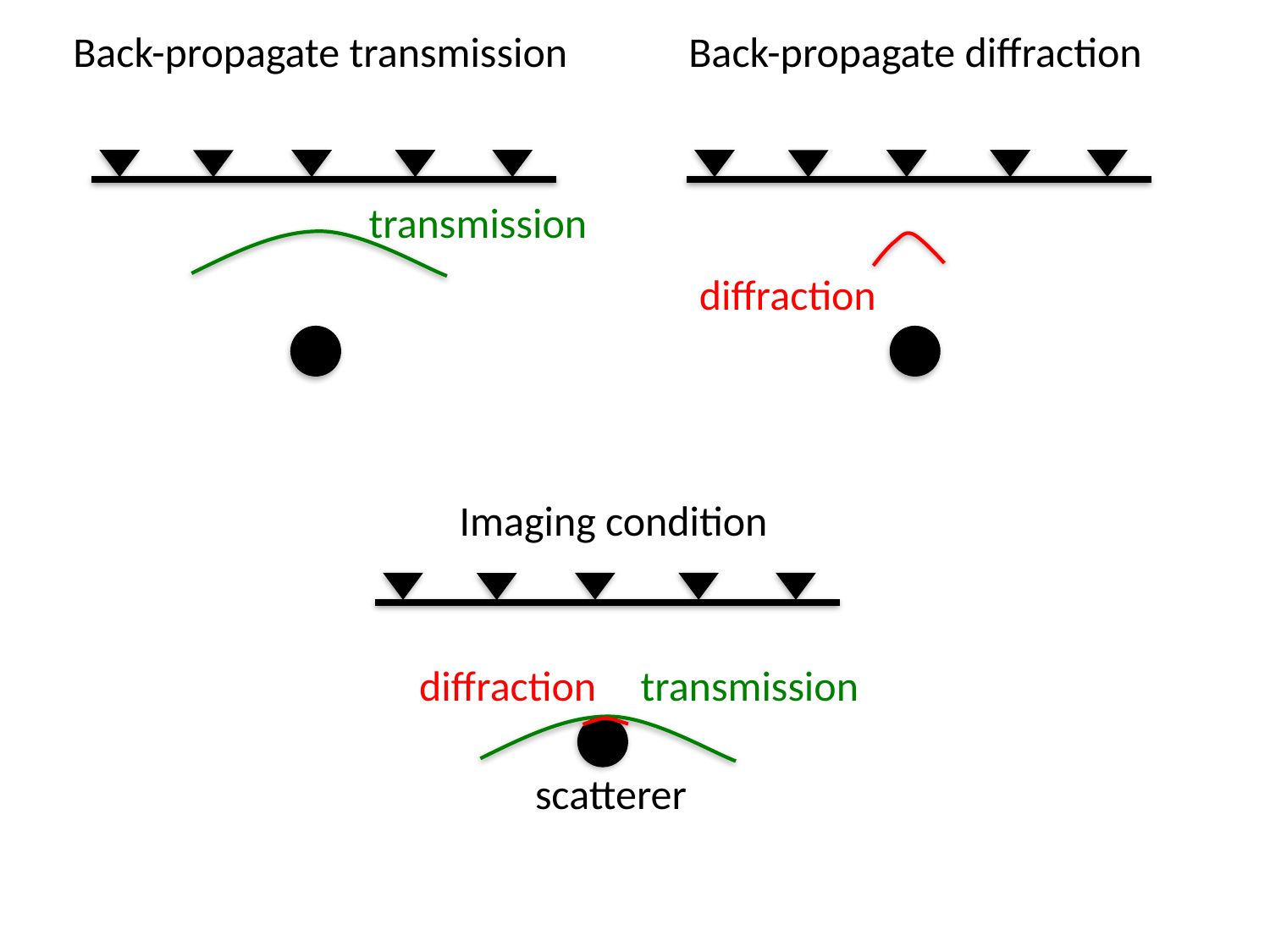

Back-propagate transmission
Back-propagate diffraction

transmission

diffraction

Imaging condition

diffraction
transmission

scatterer